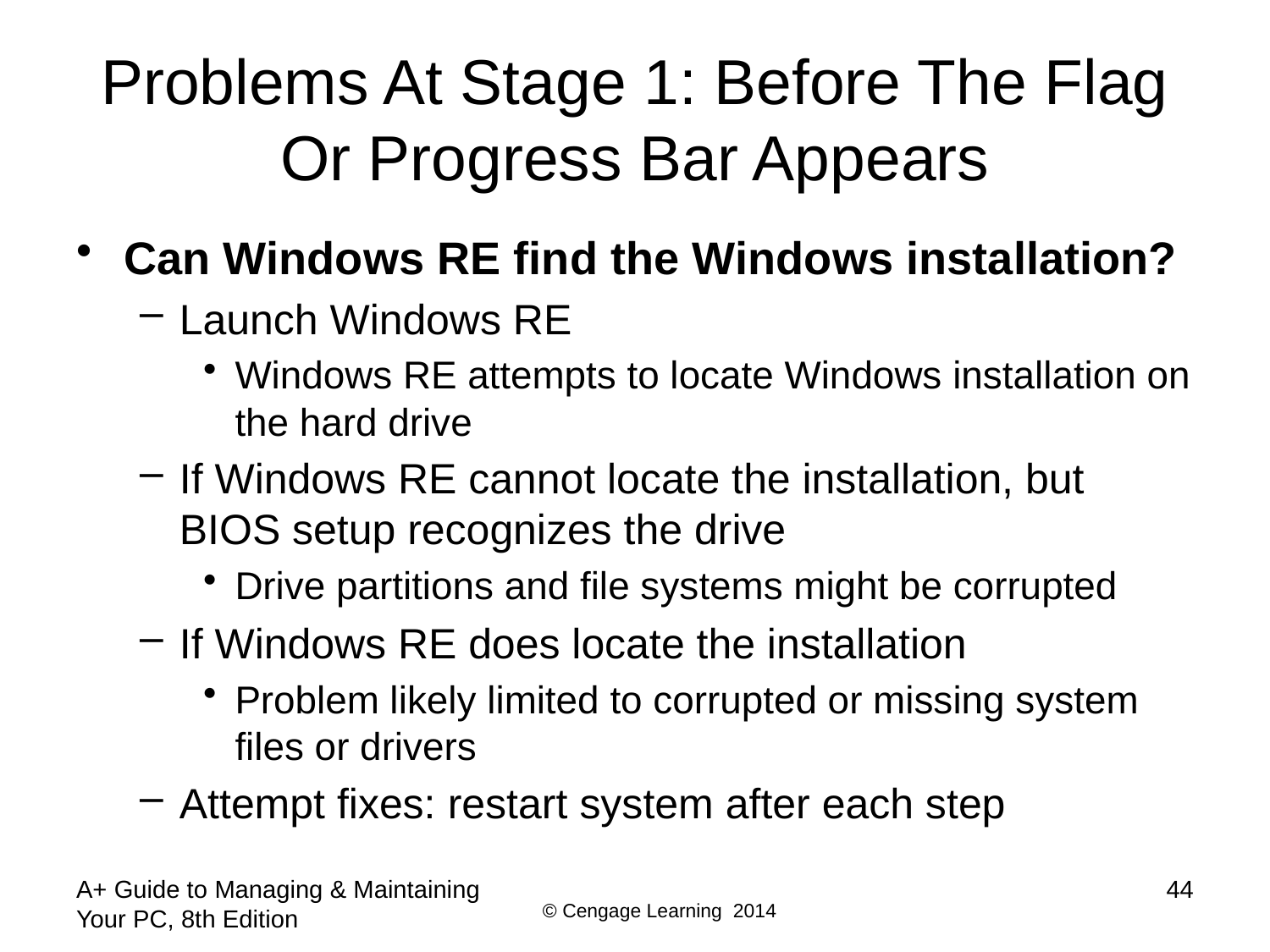

# Problems At Stage 1: Before The Flag Or Progress Bar Appears
Can Windows RE find the Windows installation?
Launch Windows RE
Windows RE attempts to locate Windows installation on the hard drive
If Windows RE cannot locate the installation, but BIOS setup recognizes the drive
Drive partitions and file systems might be corrupted
If Windows RE does locate the installation
Problem likely limited to corrupted or missing system files or drivers
Attempt fixes: restart system after each step

A+ Guide to Managing & Maintaining Your PC, 8th Edition
44